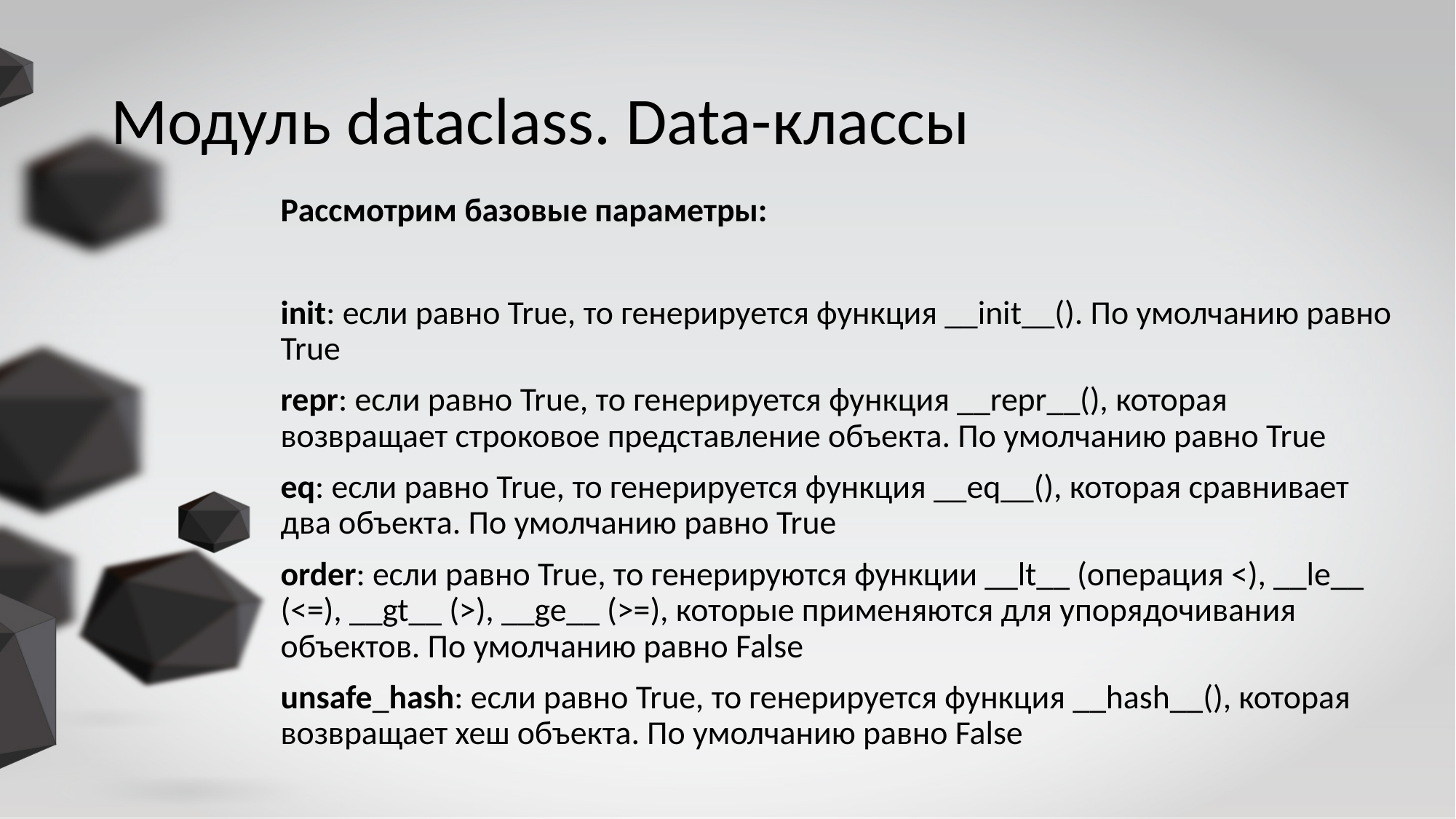

# Модуль dataclass. Data-классы
Рассмотрим базовые параметры:

init: если равно True, то генерируется функция __init__(). По умолчанию равно True
repr: если равно True, то генерируется функция __repr__(), которая возвращает строковое представление объекта. По умолчанию равно True
eq: если равно True, то генерируется функция __eq__(), которая сравнивает два объекта. По умолчанию равно True
order: если равно True, то генерируются функции __lt__ (операция <), __le__ (<=), __gt__ (>), __ge__ (>=), которые применяются для упорядочивания объектов. По умолчанию равно False
unsafe_hash: если равно True, то генерируется функция __hash__(), которая возвращает хеш объекта. По умолчанию равно False